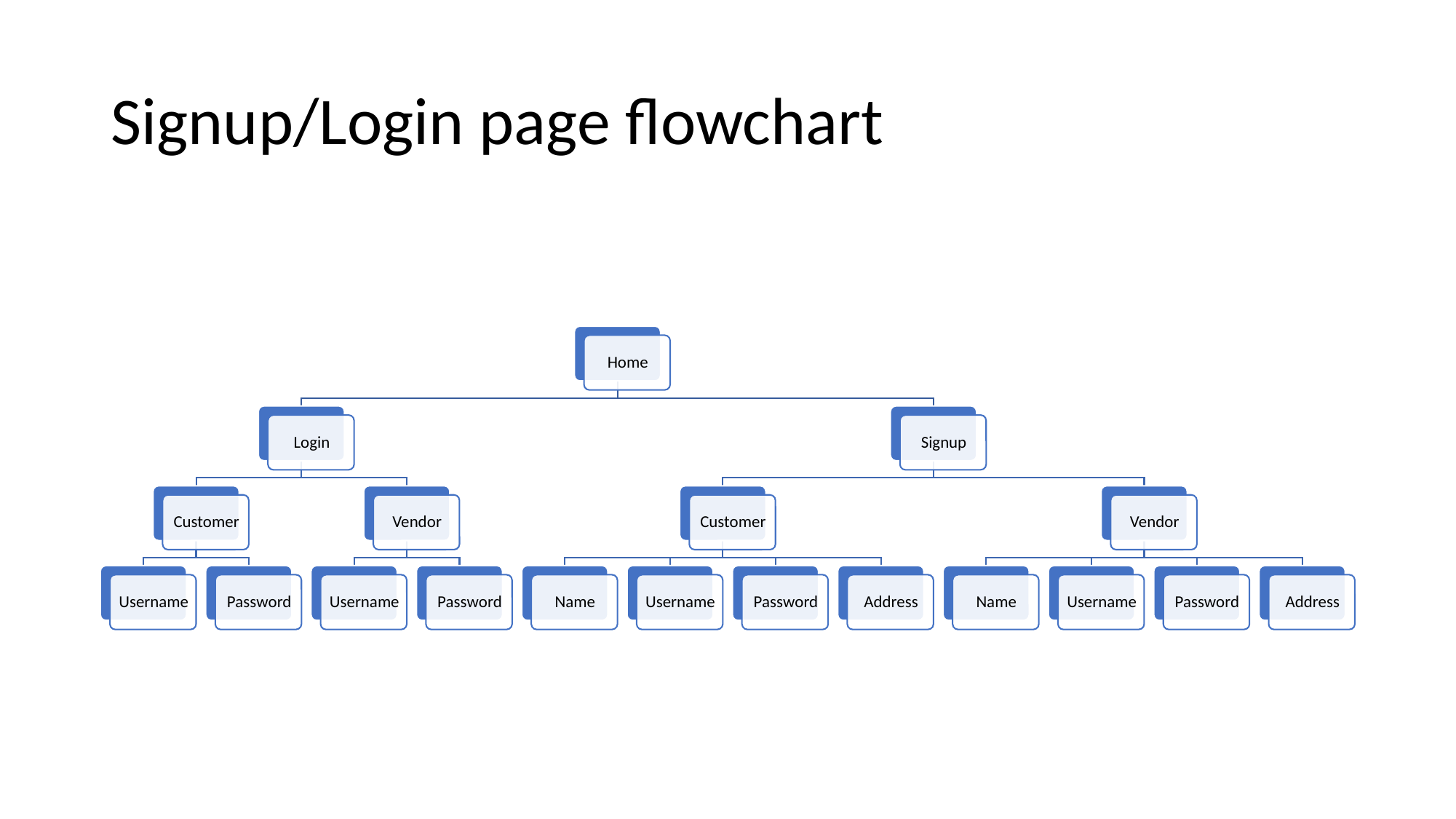

# Signup/Login page flowchart
Home
Login
Customer
Username
Password
Vendor
Username
Password
Signup
Customer
Name
Username
Password
Address
Vendor
Name
Username
Password
Address